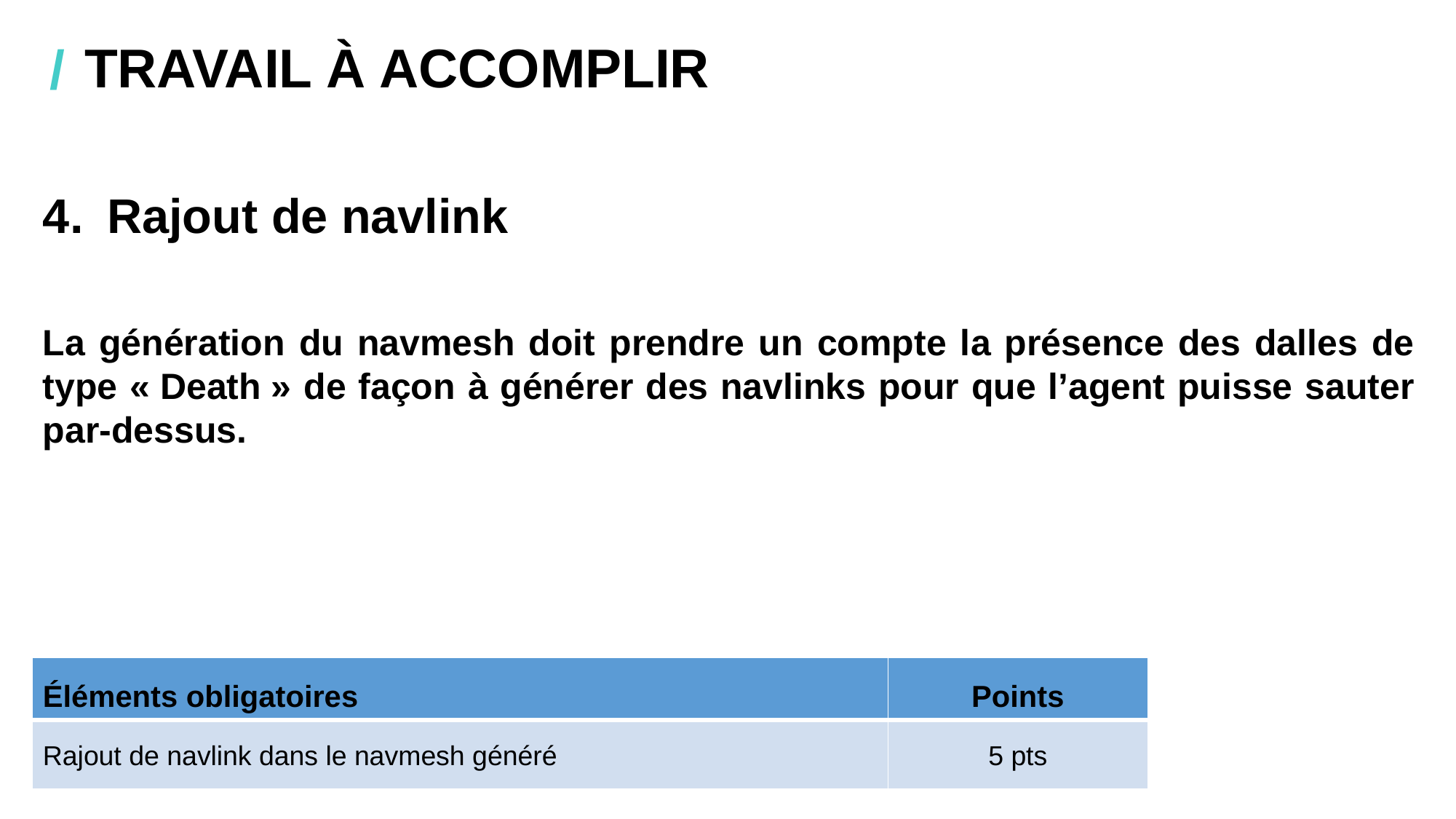

# Travail à accomplir
Rajout de navlink

La génération du navmesh doit prendre un compte la présence des dalles de type « Death » de façon à générer des navlinks pour que l’agent puisse sauter par-dessus.

| Éléments obligatoires | Points |
| --- | --- |
| Rajout de navlink dans le navmesh généré | 5 pts |